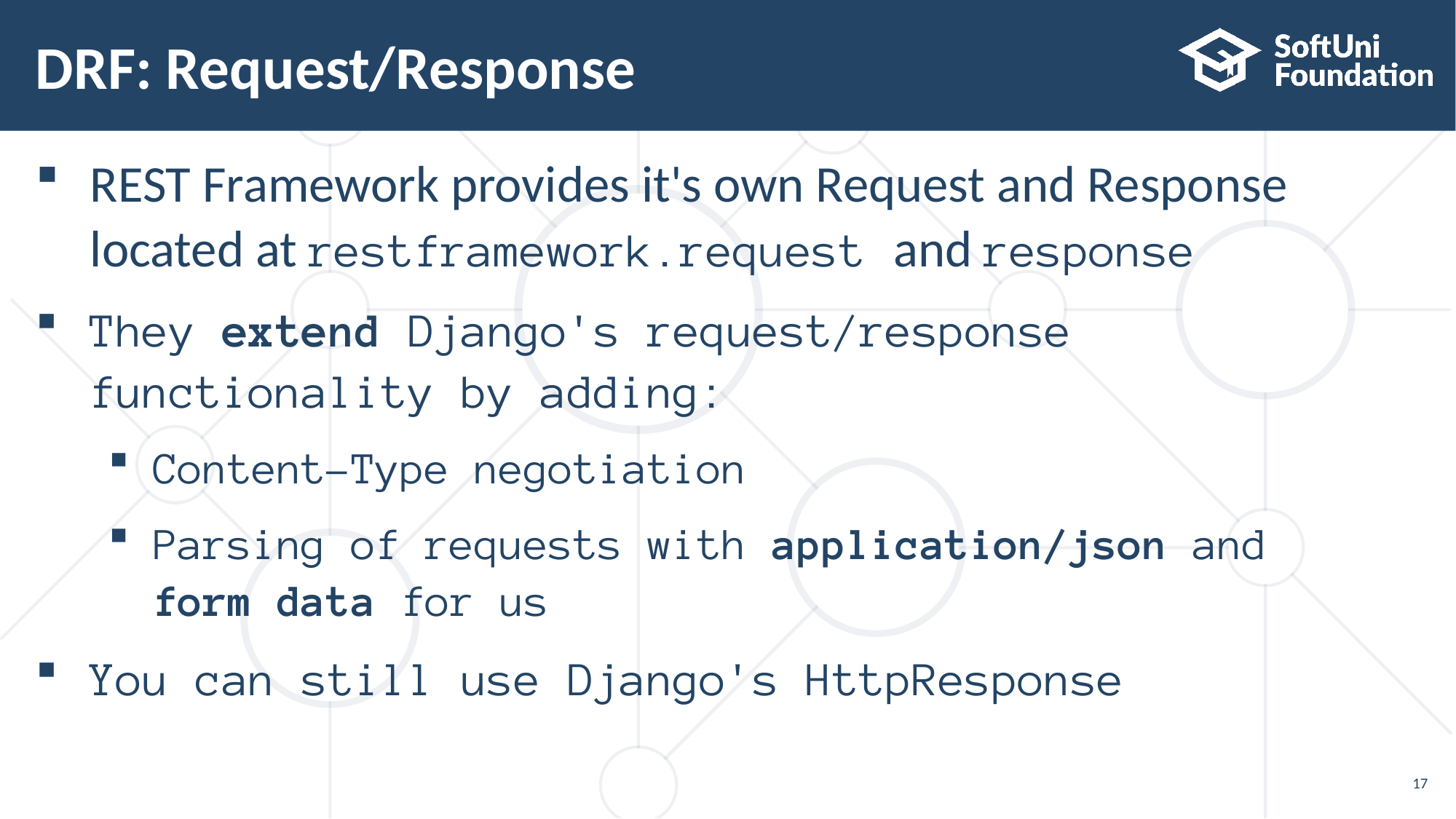

# DRF: Request/Response
REST Framework provides it's own Request and Response
located at restframework.request and response
They extend Django's request/response
functionality by adding:
Content-Type negotiation
Parsing of requests with application/json and
form data for us
You can still use Django's HttpResponse
17